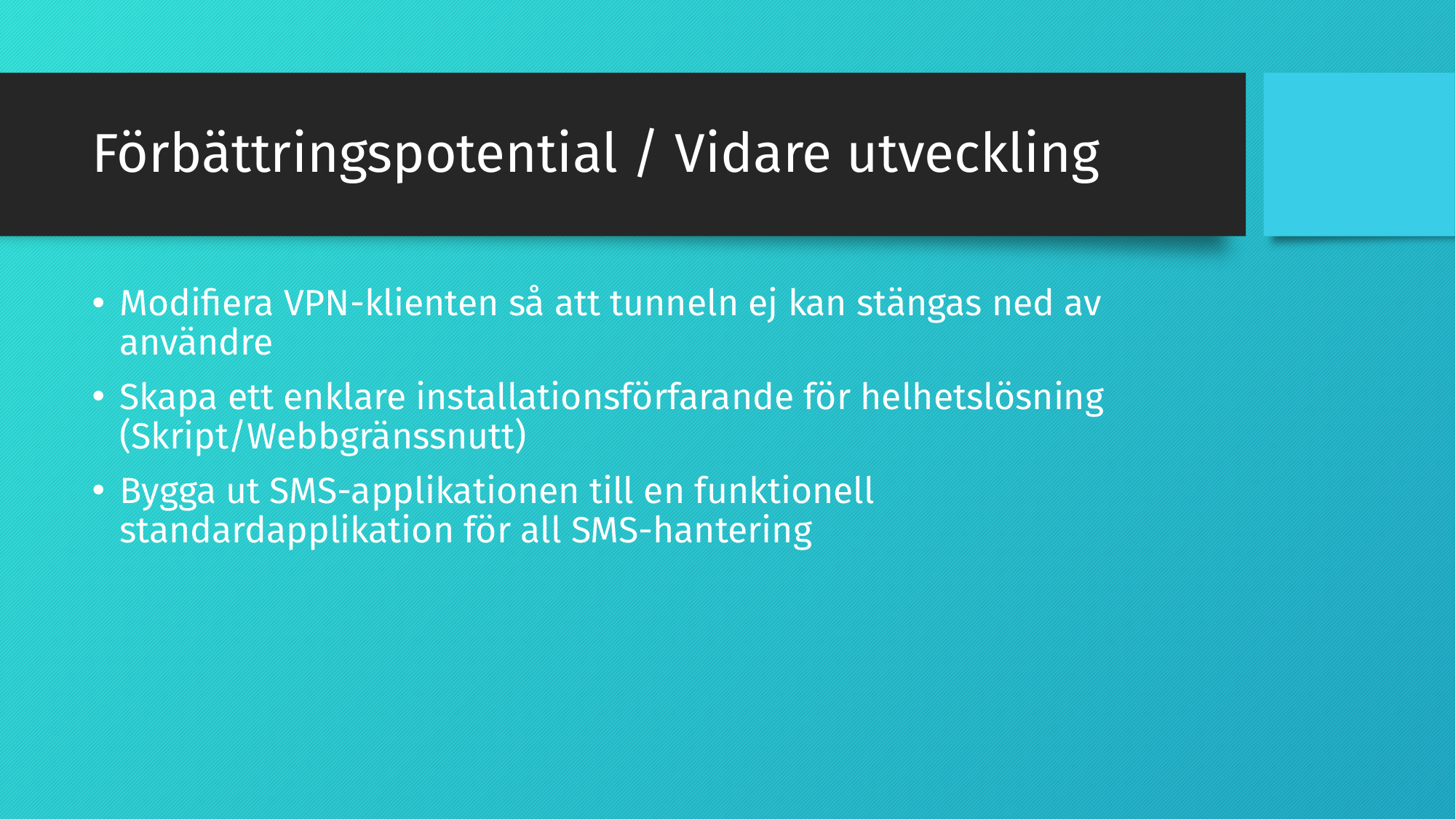

# Förbättringspotential / Vidare utveckling
Modifiera VPN-klienten så att tunneln ej kan stängas ned av användre
Skapa ett enklare installationsförfarande för helhetslösning (Skript/Webbgränssnutt)
Bygga ut SMS-applikationen till en funktionell standardapplikation för all SMS-hantering